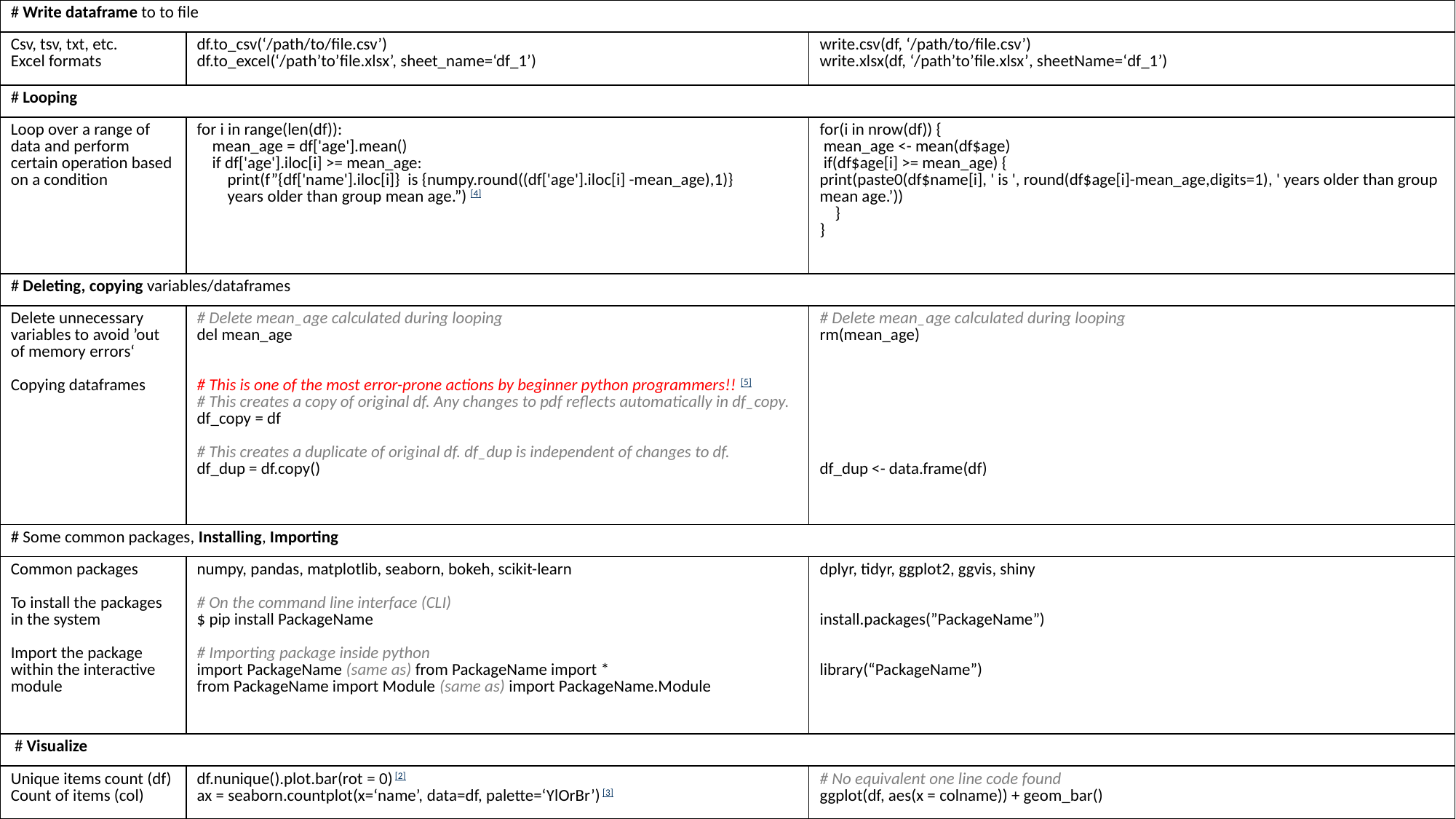

| # Write dataframe to to file |  |  |
| --- | --- | --- |
| Csv, tsv, txt, etc. Excel formats | df.to\_csv(‘/path/to/file.csv’) df.to\_excel(‘/path’to’file.xlsx’, sheet\_name=‘df\_1’) | write.csv(df, ‘/path/to/file.csv’) write.xlsx(df, ‘/path’to’file.xlsx’, sheetName=‘df\_1’) |
| # Looping |  |  |
| Loop over a range of data and perform certain operation based on a condition | for i in range(len(df)):      mean\_age = df['age'].mean()     if df['age'].iloc[i] >= mean\_age:         print(f”{df['name'].iloc[i]}  is {numpy.round((df['age'].iloc[i] -mean\_age),1)} years older than group mean age.”) [4] | for(i in nrow(df)) { mean\_age <- mean(df$age) if(df$age[i] >= mean\_age) { print(paste0(df$name[i], ' is ', round(df$age[i]-mean\_age,digits=1), ' years older than group mean age.’)) } } |
| # Deleting, copying variables/dataframes |  |  |
| Delete unnecessary variables to avoid ’out of memory errors‘ Copying dataframes | # Delete mean\_age calculated during looping del mean\_age # This is one of the most error-prone actions by beginner python programmers!! [5] # This creates a copy of original df. Any changes to pdf reflects automatically in df\_copy. df\_copy = df # This creates a duplicate of original df. df\_dup is independent of changes to df. df\_dup = df.copy() | # Delete mean\_age calculated during looping rm(mean\_age) df\_dup <- data.frame(df) |
| # Some common packages, Installing, Importing |  |  |
| Common packages To install the packages in the system Import the package within the interactive module | numpy, pandas, matplotlib, seaborn, bokeh, scikit-learn # On the command line interface (CLI) $ pip install PackageName # Importing package inside python import PackageName (same as) from PackageName import \* from PackageName import Module (same as) import PackageName.Module | dplyr, tidyr, ggplot2, ggvis, shiny install.packages(”PackageName”) library(“PackageName”) |
| # Visualize |  |  |
| Unique items count (df) Count of items (col) | df.nunique().plot.bar(rot = 0) [2] ax = seaborn.countplot(x=‘name’, data=df, palette=‘YlOrBr’) [3] | # No equivalent one line code found ggplot(df, aes(x = colname)) + geom\_bar() |